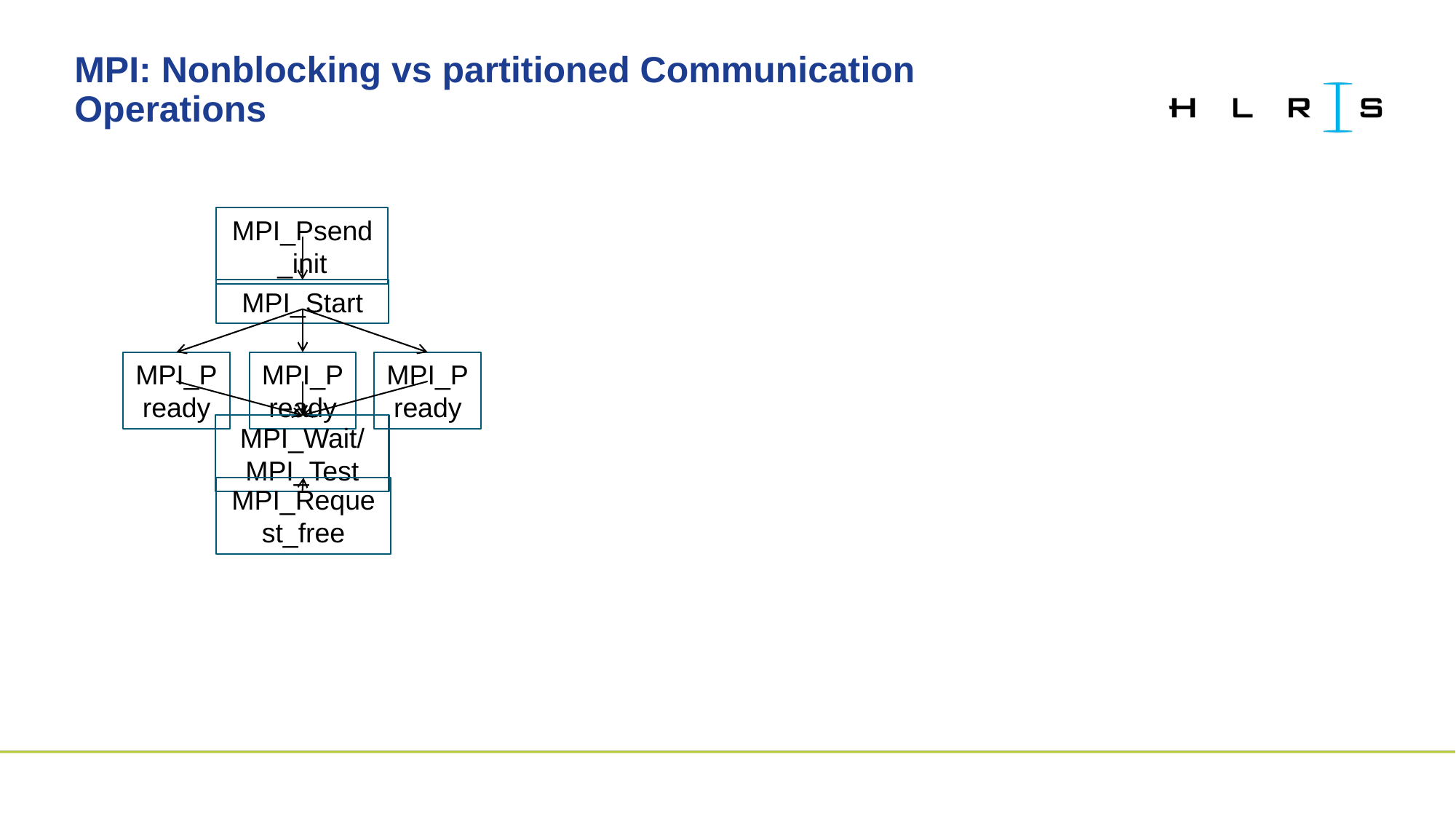

# MPI: Nonblocking vs partitioned Communication Operations
MPI_Psend_init
MPI_Start
MPI_Pready
MPI_Pready
MPI_Pready
MPI_Wait/MPI_Test
MPI_Request_free